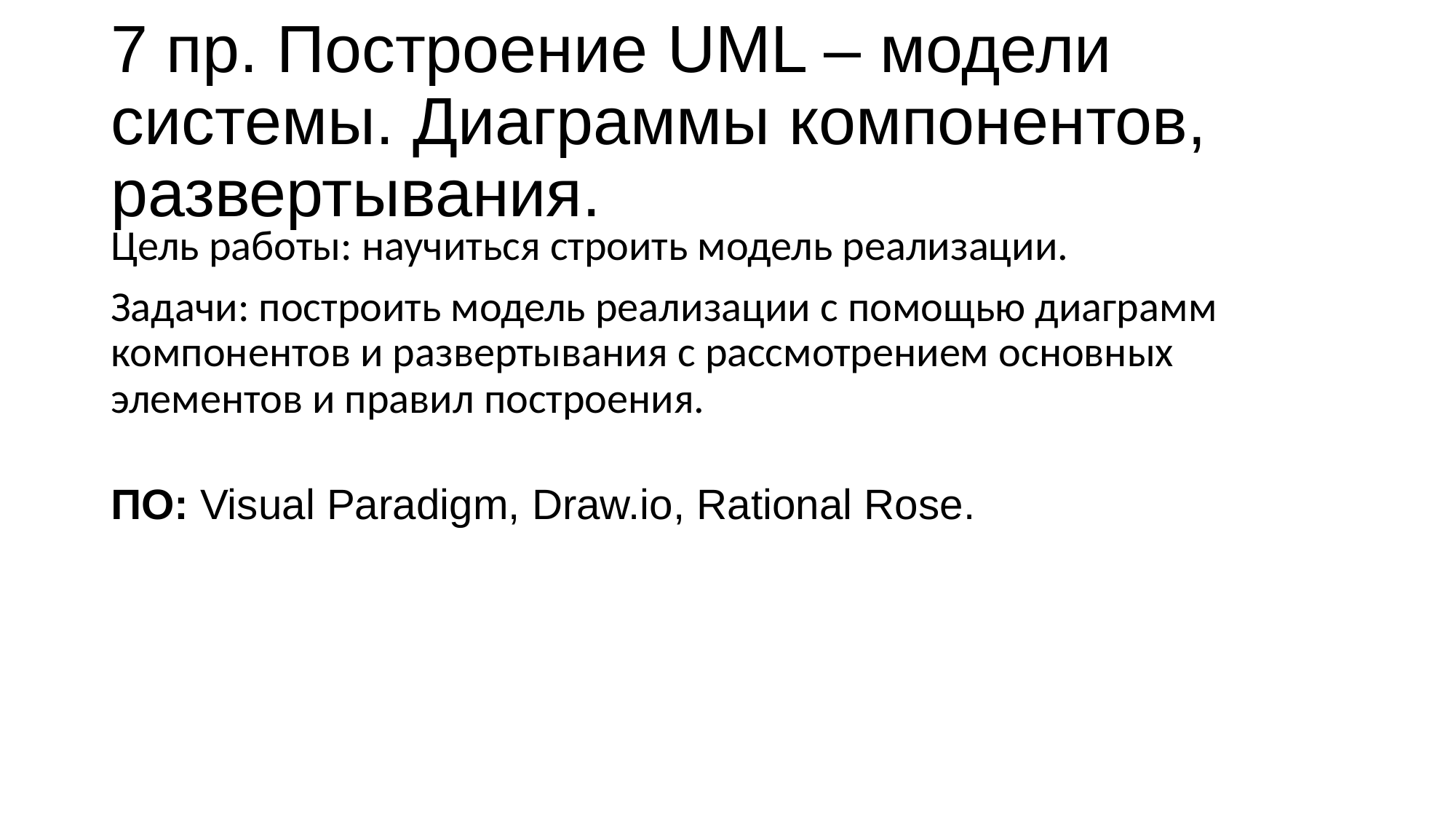

# 7 пр. Построение UML – модели системы. Диаграммы компонентов, развертывания.
Цель работы: научиться строить модель реализации.
Задачи: построить модель реализации с помощью диаграмм компонентов и развертывания с рассмотрением основных элементов и правил построения.
ПО: Visual Paradigm, Draw.io, Rational Rose.